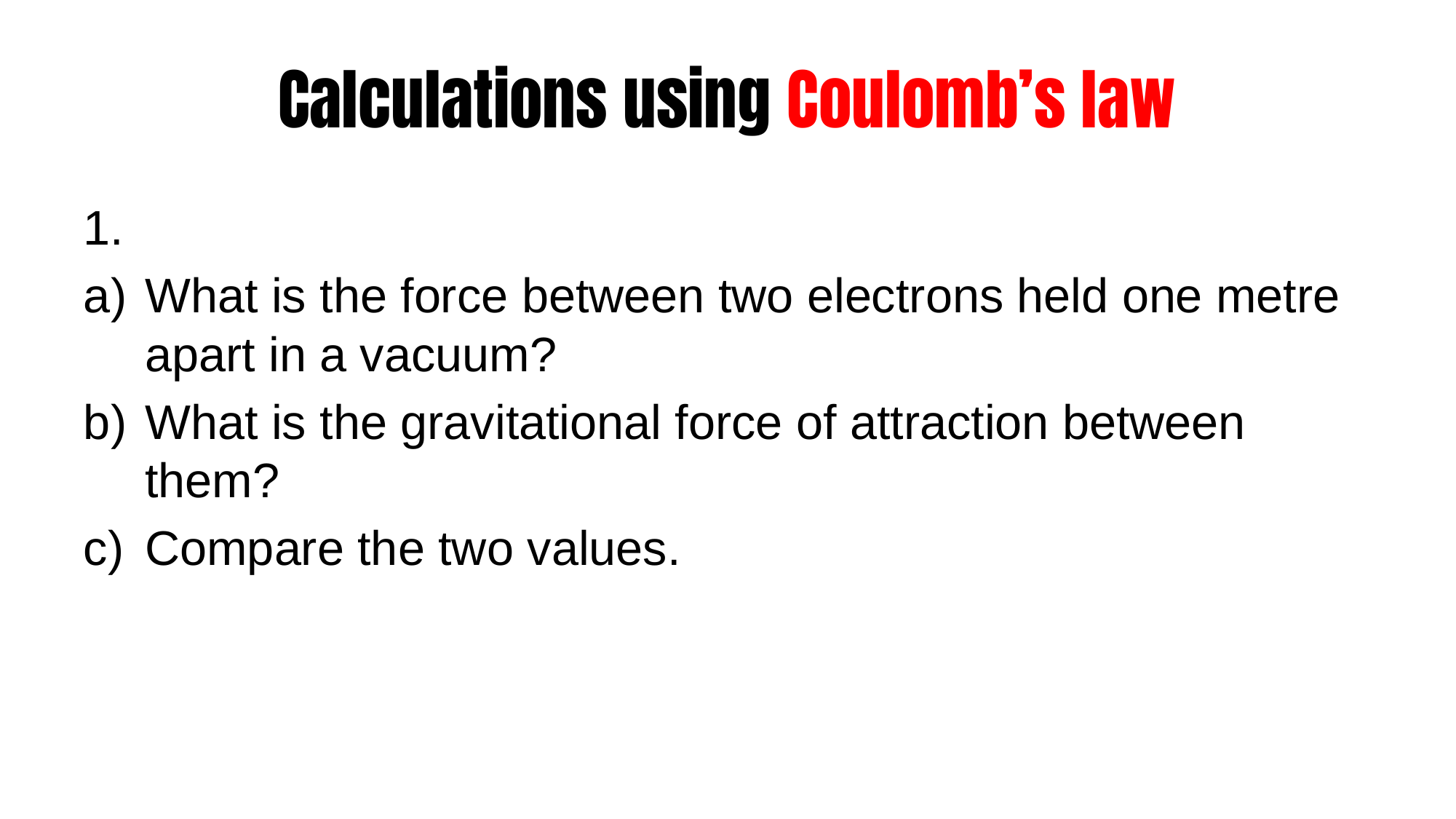

# Calculations using Coulomb’s law
1.
What is the force between two electrons held one metre apart in a vacuum?
What is the gravitational force of attraction between them?
Compare the two values.